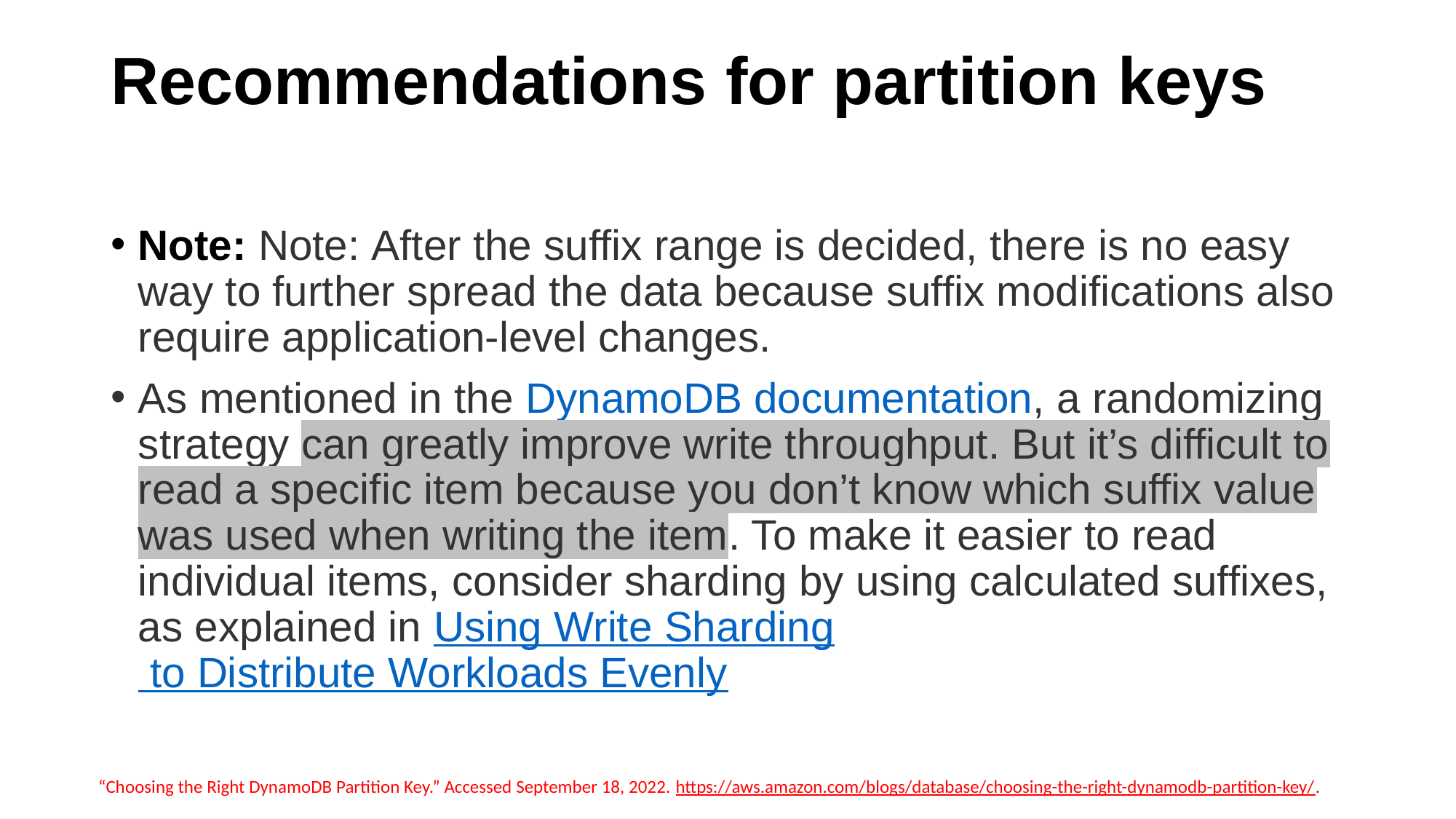

# Recommendations for partition keys
Note: Note: After the suffix range is decided, there is no easy way to further spread the data because suffix modifications also require application-level changes.
As mentioned in the DynamoDB documentation, a randomizing strategy can greatly improve write throughput. But it’s difficult to read a specific item because you don’t know which suffix value was used when writing the item. To make it easier to read individual items, consider sharding by using calculated suffixes, as explained in Using Write Sharding to Distribute Workloads Evenly

“Choosing the Right DynamoDB Partition Key.” Accessed September 18, 2022. https://aws.amazon.com/blogs/database/choosing-the-right-dynamodb-partition-key/.